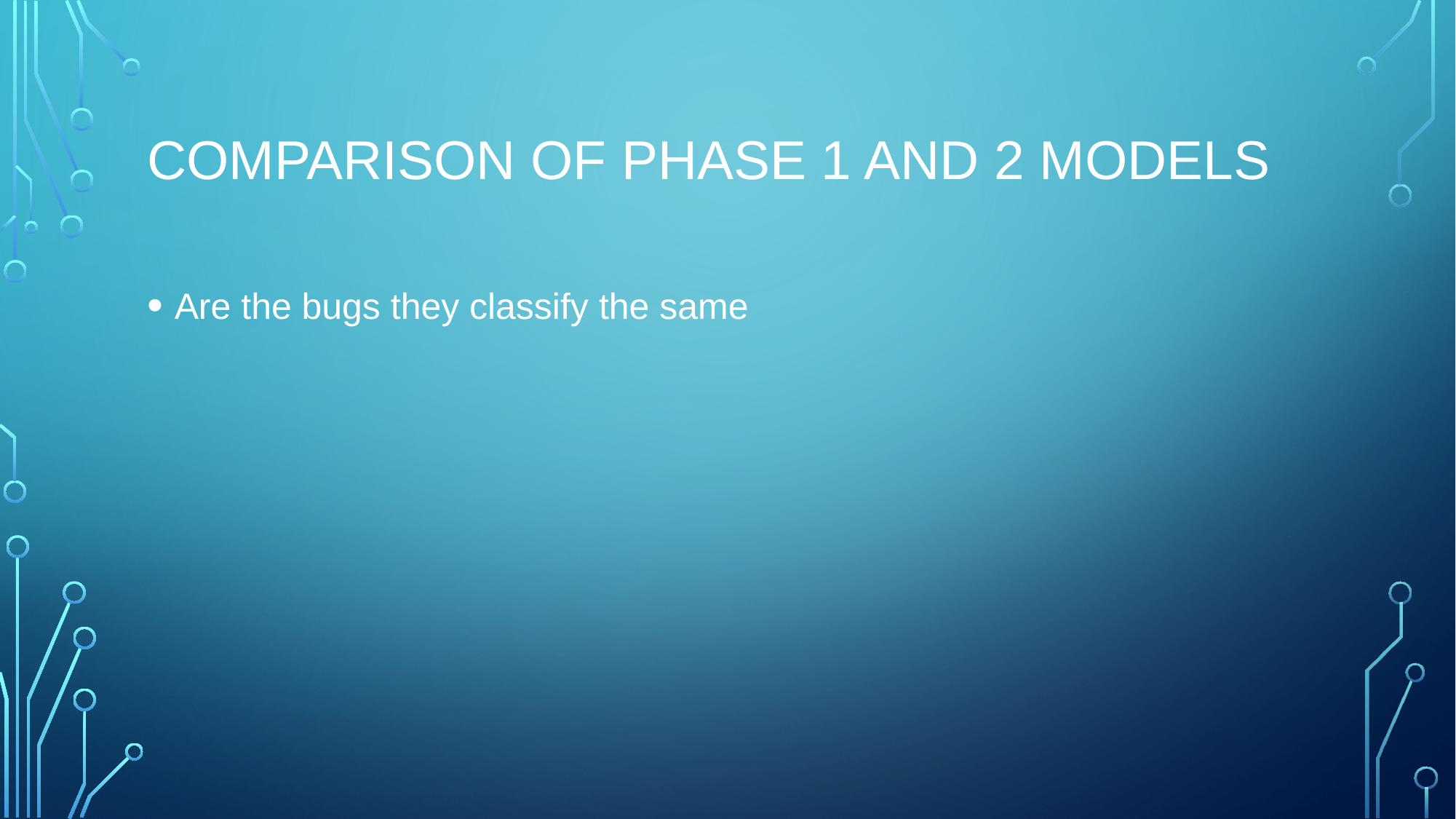

# Comparison of phase 1 and 2 models
Are the bugs they classify the same